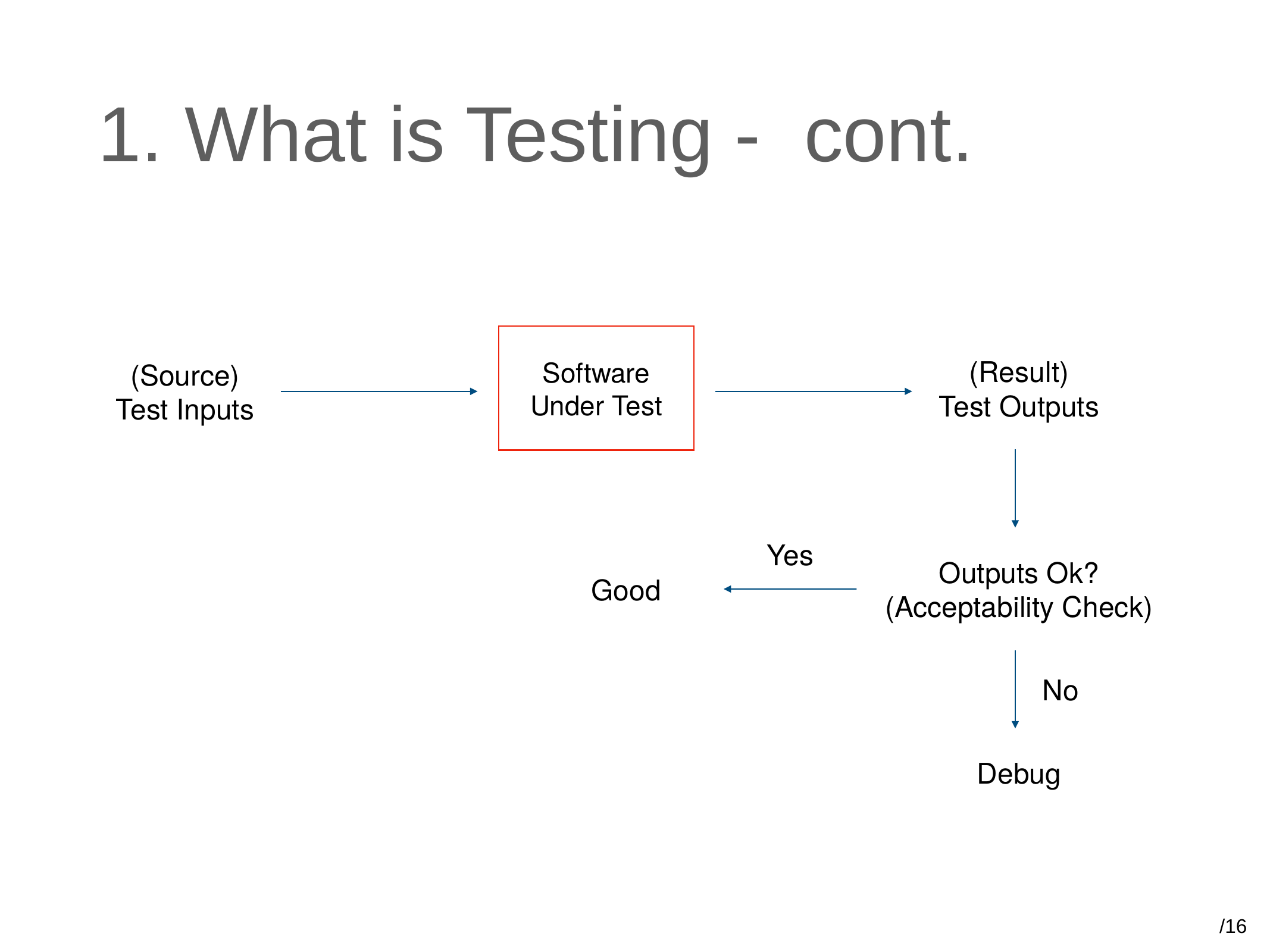

# 1. What is Testing -  cont.
Software Under Test
(Result)
Test Outputs
(Source)
Test Inputs

Yes
Outputs Ok?
(Acceptability Check)
Good

No
Debug
4